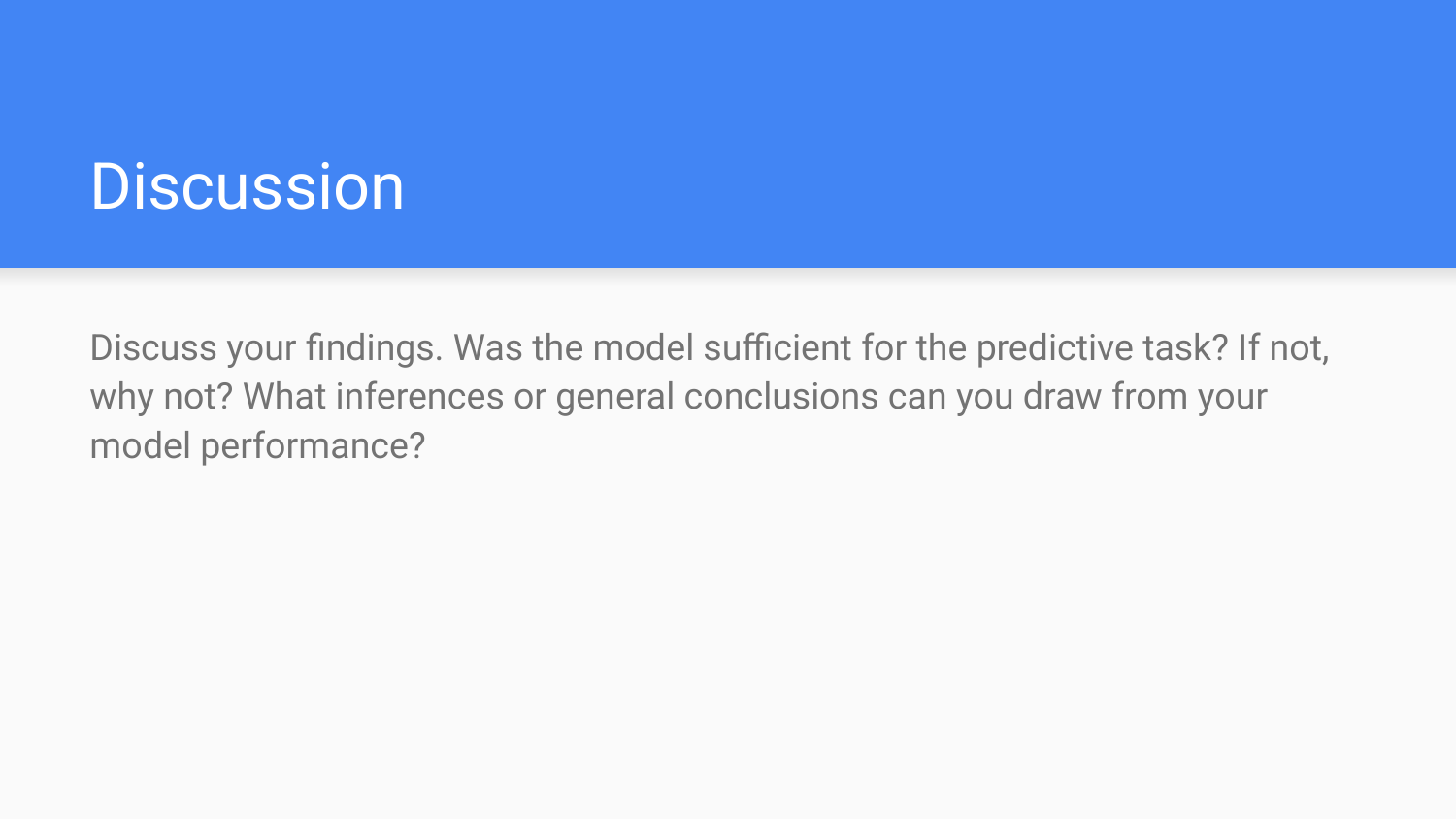

# Discussion
Discuss your findings. Was the model sufficient for the predictive task? If not, why not? What inferences or general conclusions can you draw from your model performance?